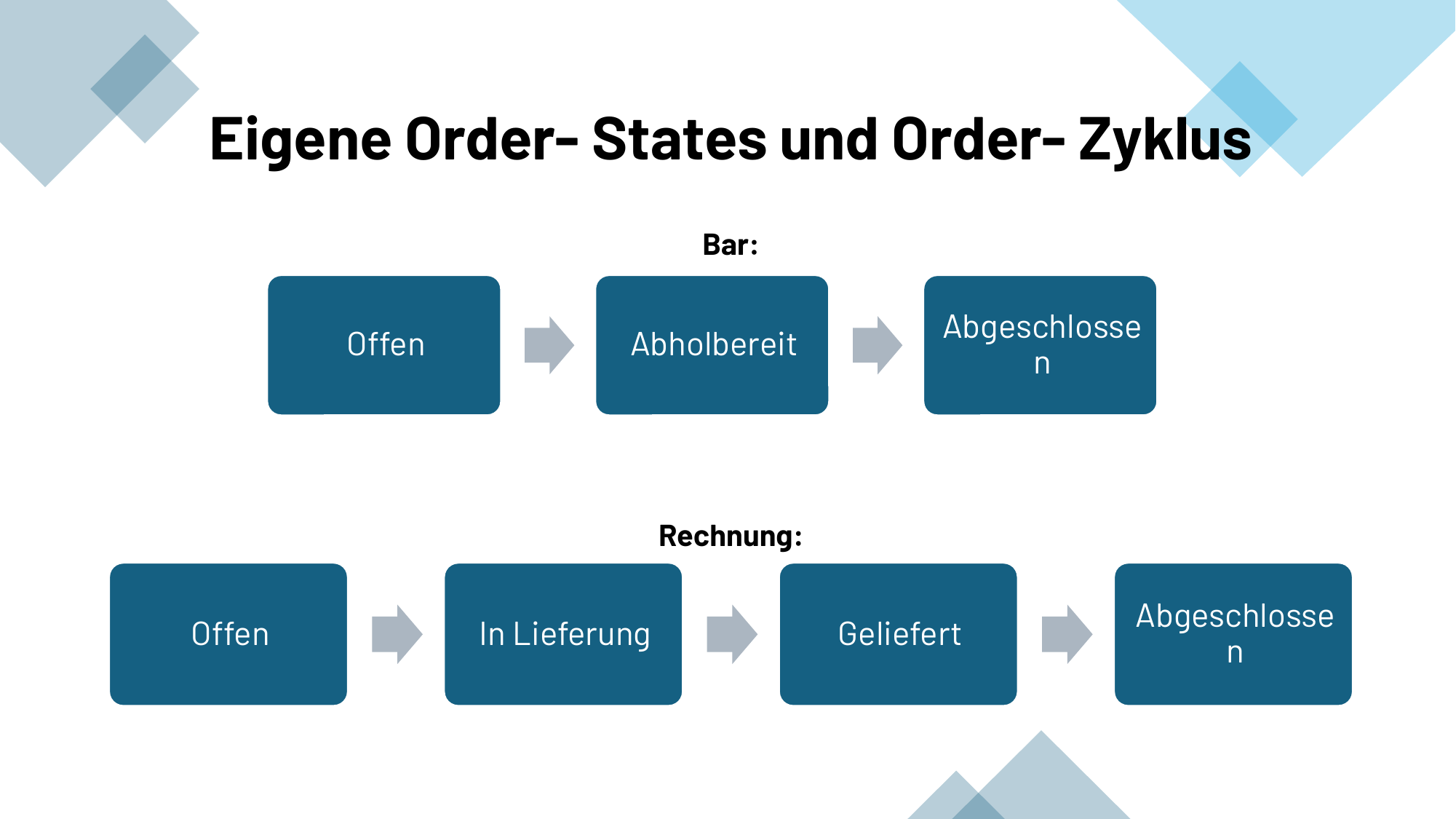

Eigene Order- States und Order- Zyklus
Offen

Abholbereit

Abgeschlossen

Offen

In Lieferung

Geliefert

Abgeschlossen
Bar:

Rechnung:

15